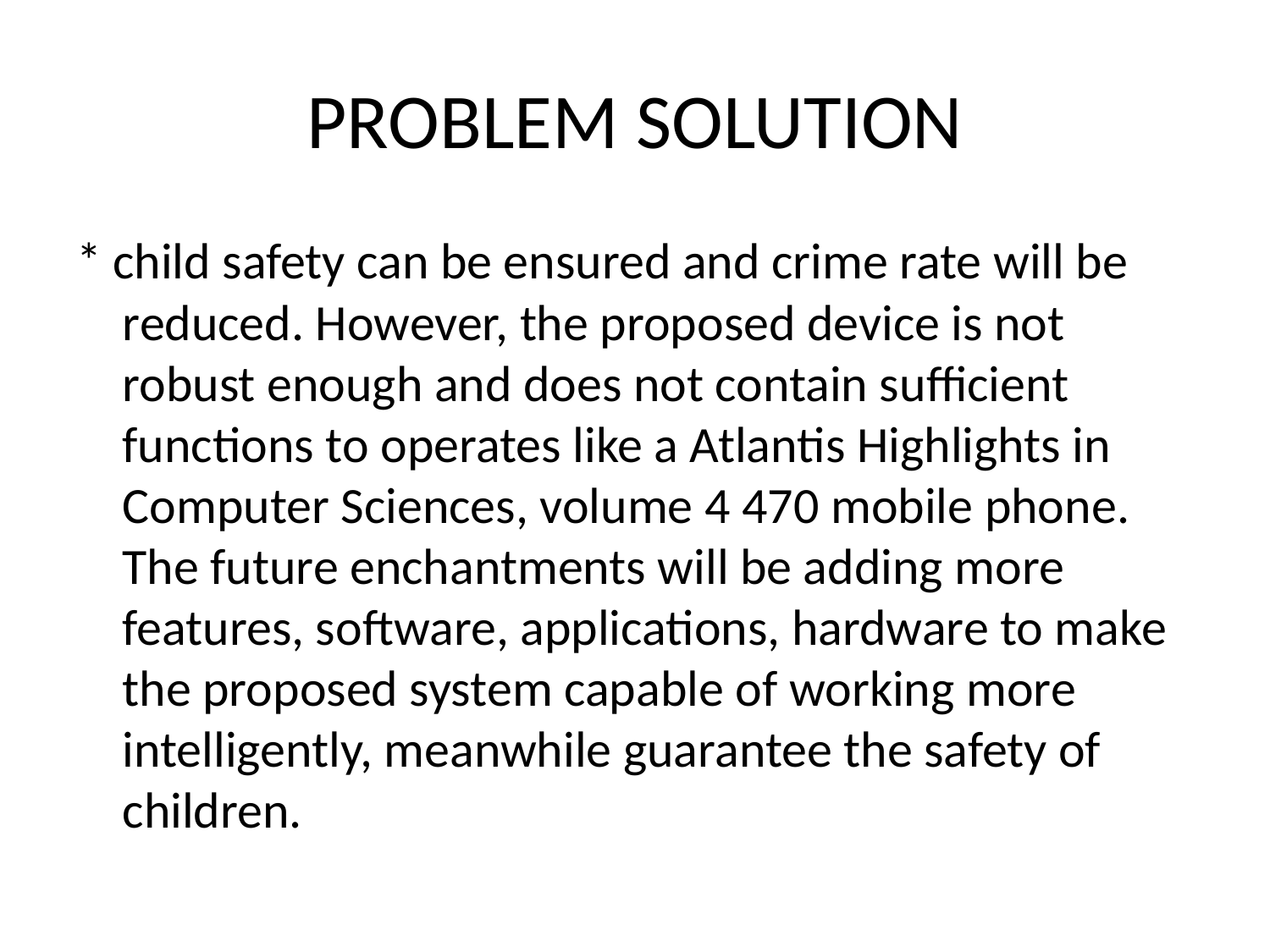

# PROBLEM SOLUTION
* child safety can be ensured and crime rate will be reduced. However, the proposed device is not robust enough and does not contain sufficient functions to operates like a Atlantis Highlights in Computer Sciences, volume 4 470 mobile phone. The future enchantments will be adding more features, software, applications, hardware to make the proposed system capable of working more intelligently, meanwhile guarantee the safety of children.